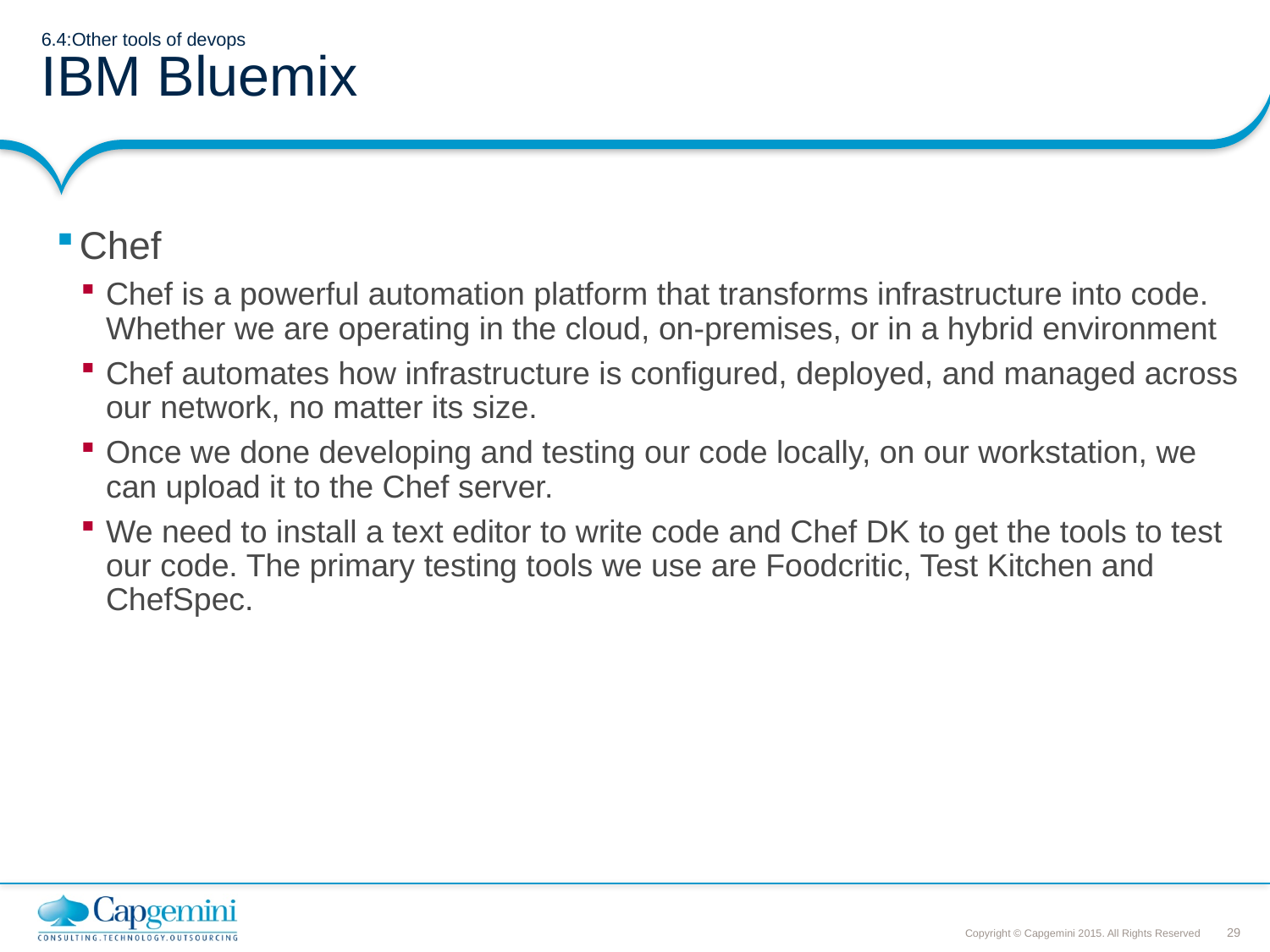

# 6.4:Other tools of devops IBM Bluemix
Chef
Chef is a powerful automation platform that transforms infrastructure into code. Whether we are operating in the cloud, on-premises, or in a hybrid environment
Chef automates how infrastructure is configured, deployed, and managed across our network, no matter its size.
Once we done developing and testing our code locally, on our workstation, we can upload it to the Chef server.
We need to install a text editor to write code and Chef DK to get the tools to test our code. The primary testing tools we use are Foodcritic, Test Kitchen and ChefSpec.